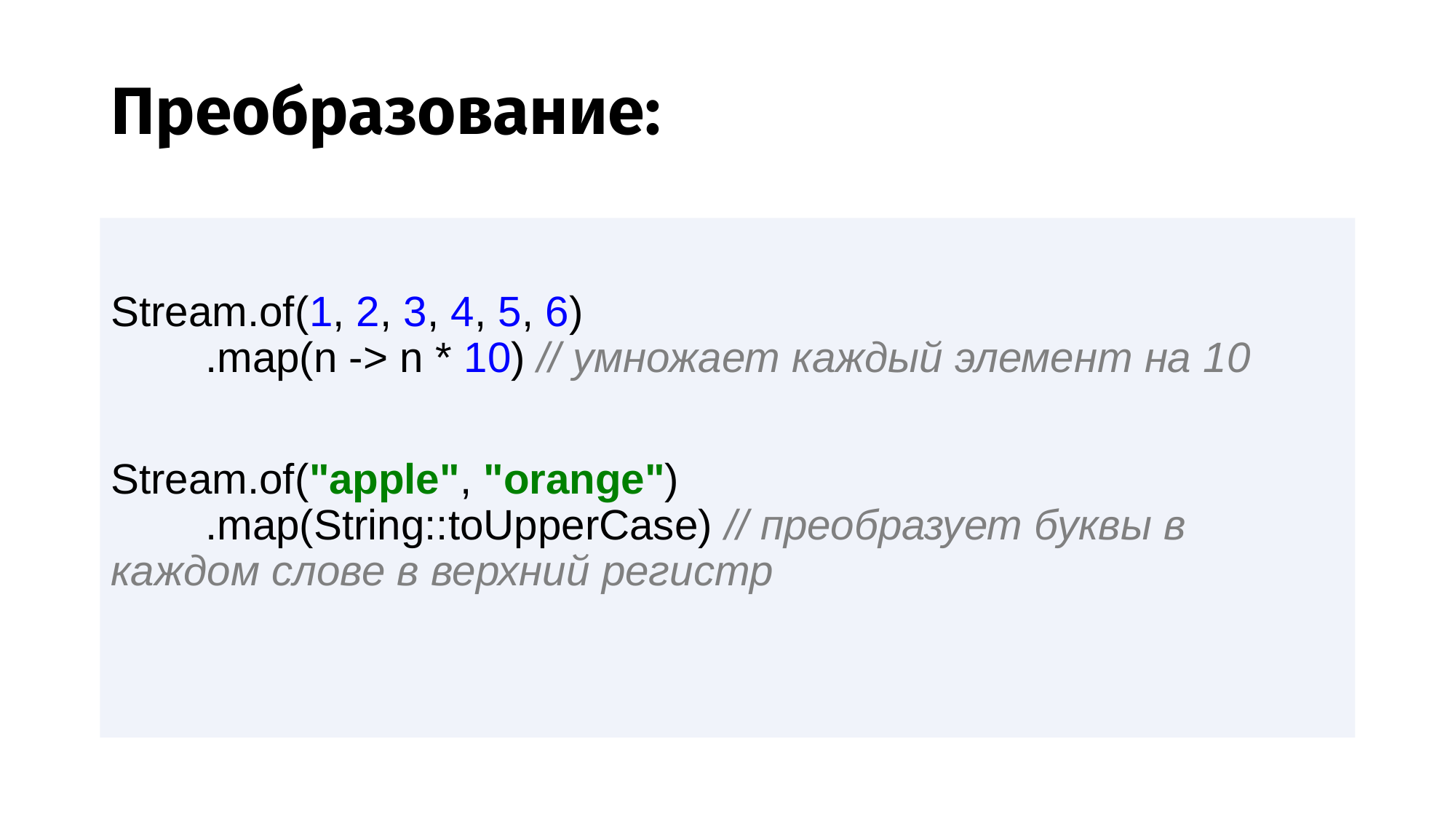

# Преобразование:

Stream.of(1, 2, 3, 4, 5, 6)
        .map(n -> n * 10) // умножает каждый элемент на 10

Stream.of("apple", "orange")
        .map(String::toUpperCase) // преобразует буквы в каждом слове в верхний регистр